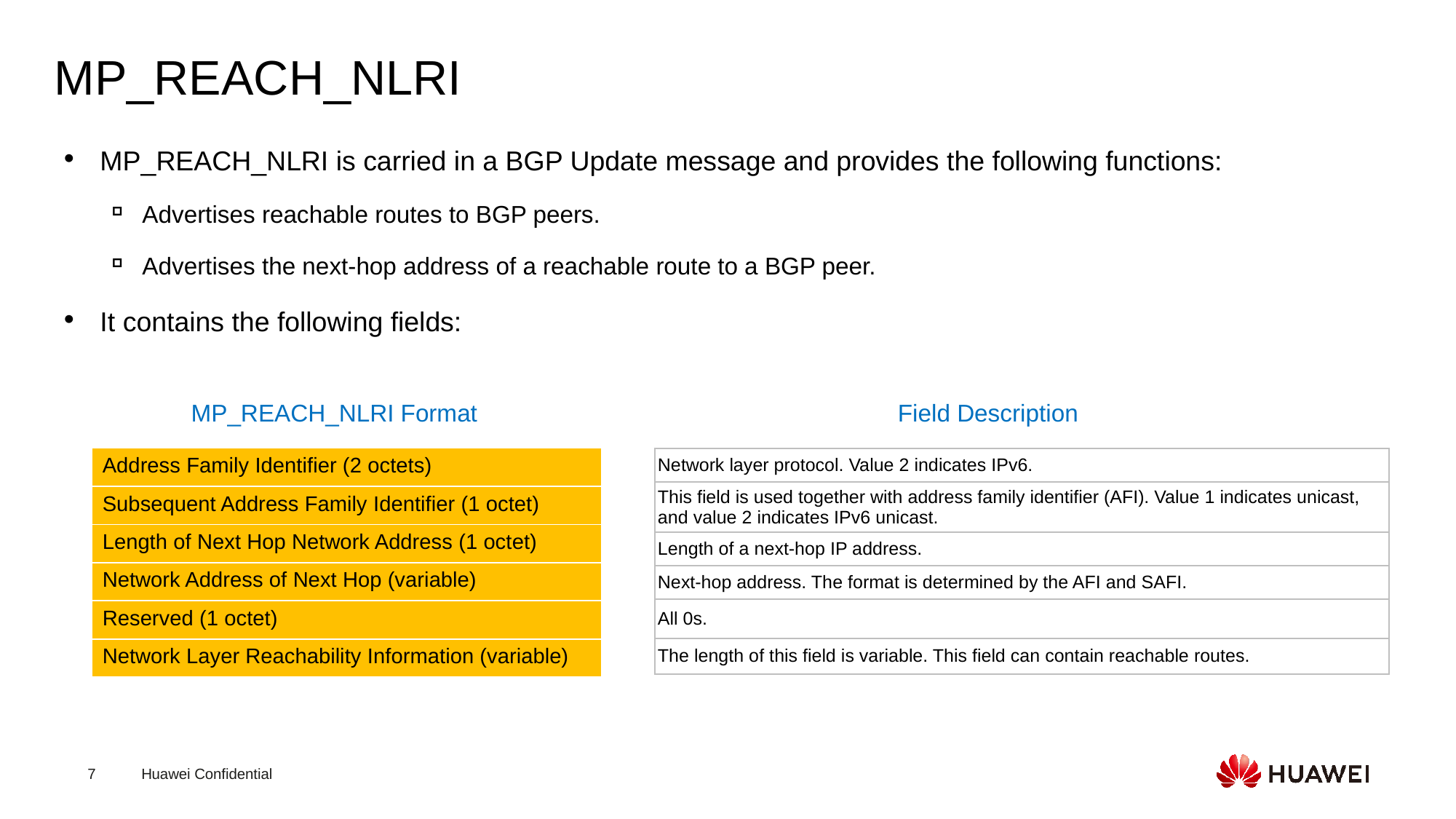

# MP_REACH_NLRI
MP_REACH_NLRI is carried in a BGP Update message and provides the following functions:
Advertises reachable routes to BGP peers.
Advertises the next-hop address of a reachable route to a BGP peer.
It contains the following fields:

MP_REACH_NLRI Format
Field Description
| Address Family Identifier (2 octets) |
| --- |
| Subsequent Address Family Identifier (1 octet) |
| Length of Next Hop Network Address (1 octet) |
| Network Address of Next Hop (variable) |
| Reserved (1 octet) |
| Network Layer Reachability Information (variable) |
| Network layer protocol. Value 2 indicates IPv6. |
| --- |
| This field is used together with address family identifier (AFI). Value 1 indicates unicast, and value 2 indicates IPv6 unicast. |
| Length of a next-hop IP address. |
| Next-hop address. The format is determined by the AFI and SAFI. |
| All 0s. |
| The length of this field is variable. This field can contain reachable routes. |